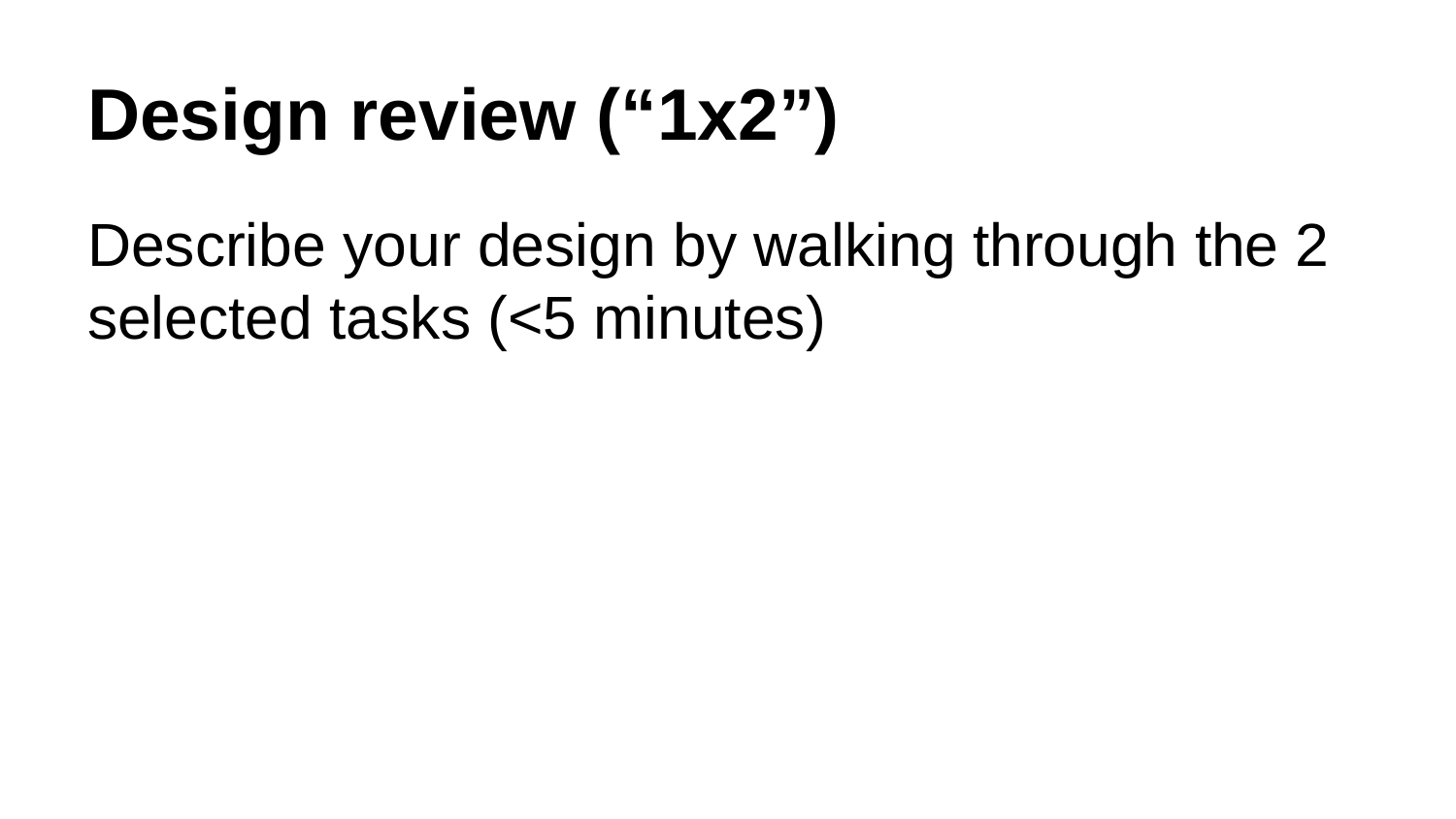

# Design review (“1x2”)
Describe your design by walking through the 2 selected tasks (<5 minutes)